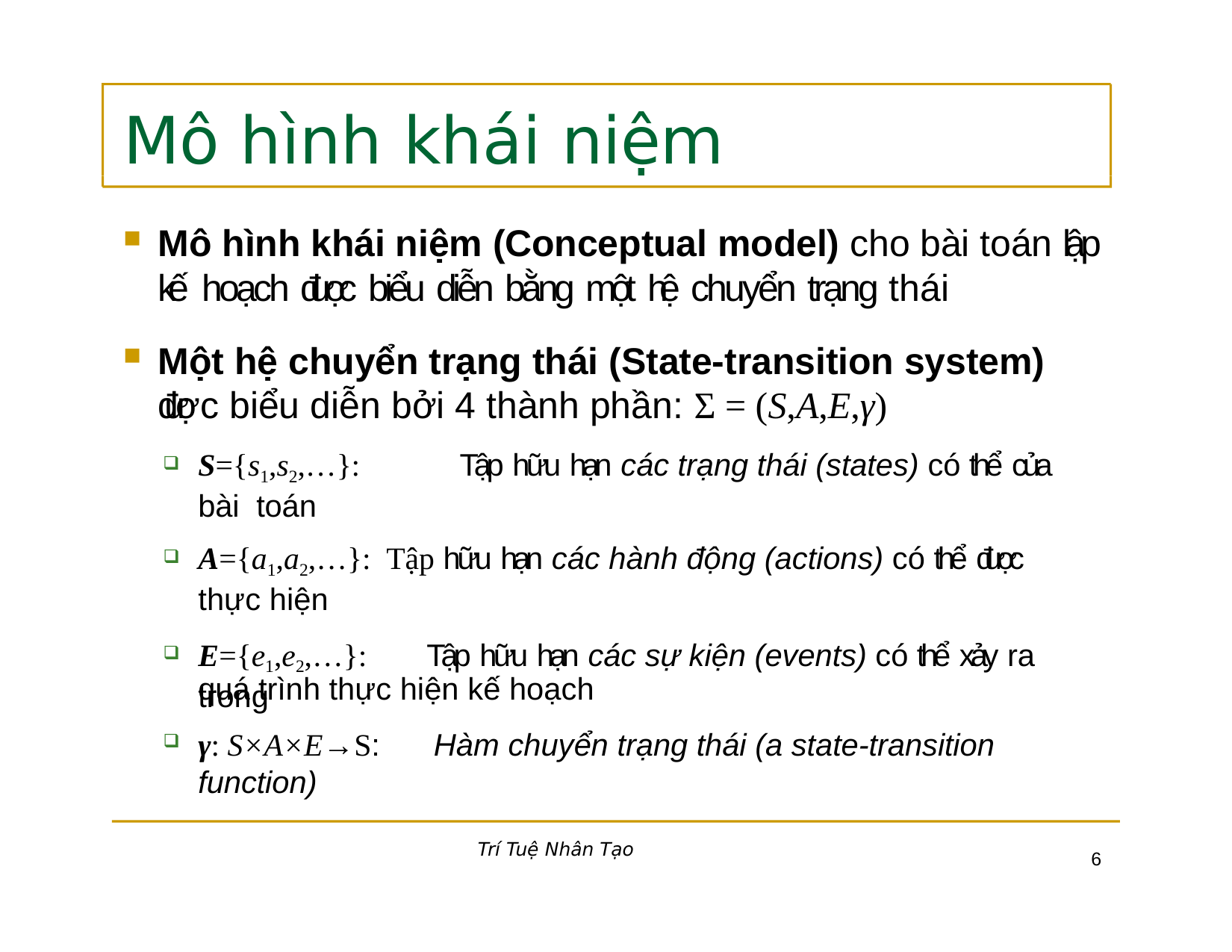

# Mô hình khái niệm

Mô hình khái niệm (Conceptual model) cho bài toán lập  kế  hoạch được biểu diễn bằng một hệ chuyển trạng thái
Một hệ chuyển trạng thái (State-transition system)
được biểu diễn bởi 4 thành phần: Σ = (S,A,E,γ)
S={s1,s2,…}:	Tập hữu hạn các trạng thái (states) có thể của bài  toán
A={a1,a2,…}: Tập hữu hạn các hành động (actions) có thể được  thực hiện
E={e1,e2,…}:	Tập hữu hạn các sự kiện (events) có thể xảy ra trong
quá trình thực hiện kế hoạch
γ: S×A×E→S:	Hàm chuyển trạng thái (a state-transition function)

Trí Tuệ Nhân Tạo
6